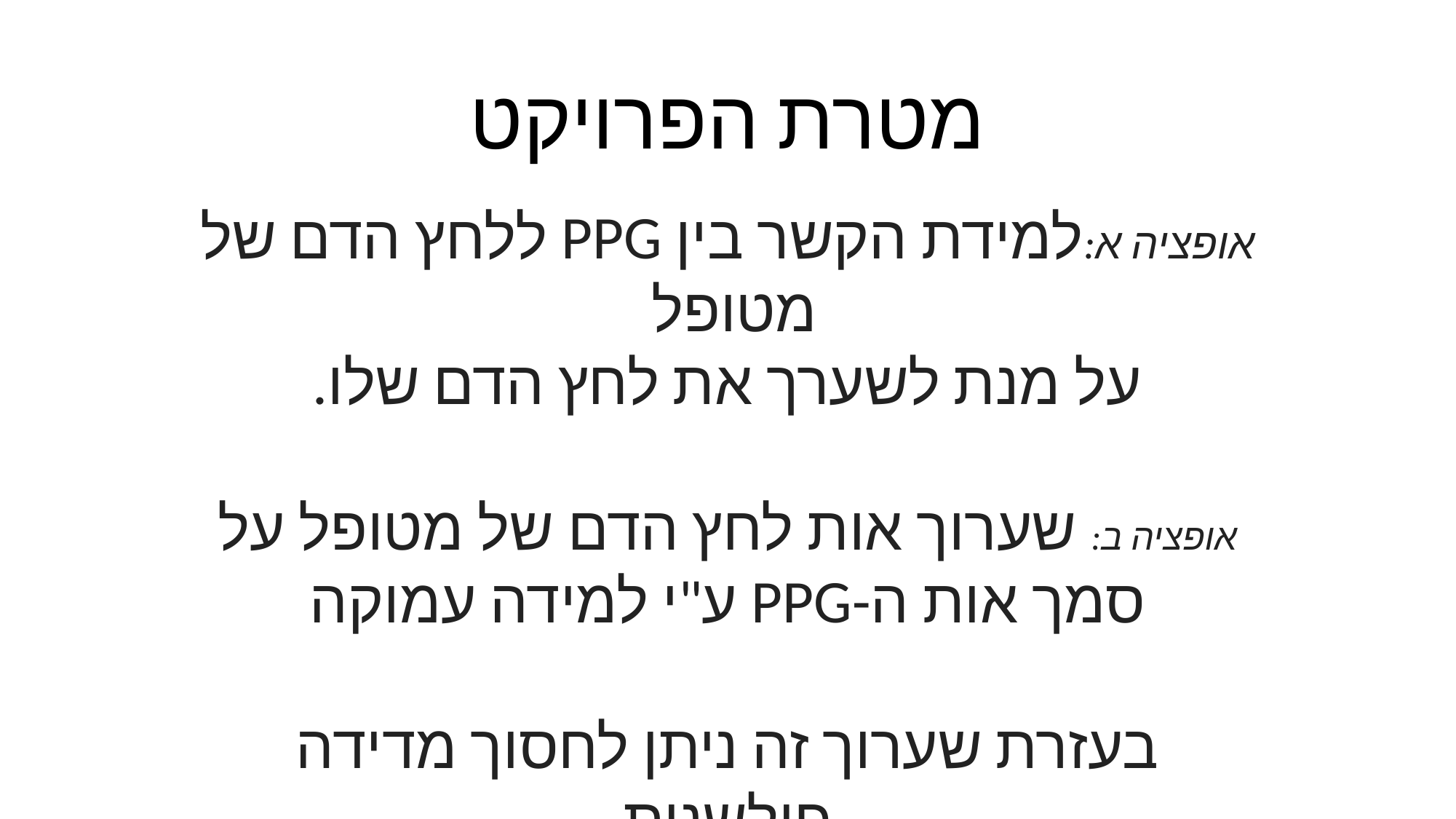

# מטרת הפרויקט
אופציה א:למידת הקשר בין PPG ללחץ הדם של מטופל
על מנת לשערך את לחץ הדם שלו.

אופציה ב: שערוך אות לחץ הדם של מטופל על סמך אות ה-PPG ע"י למידה עמוקה

בעזרת שערוך זה ניתן לחסוך מדידה פולשנית